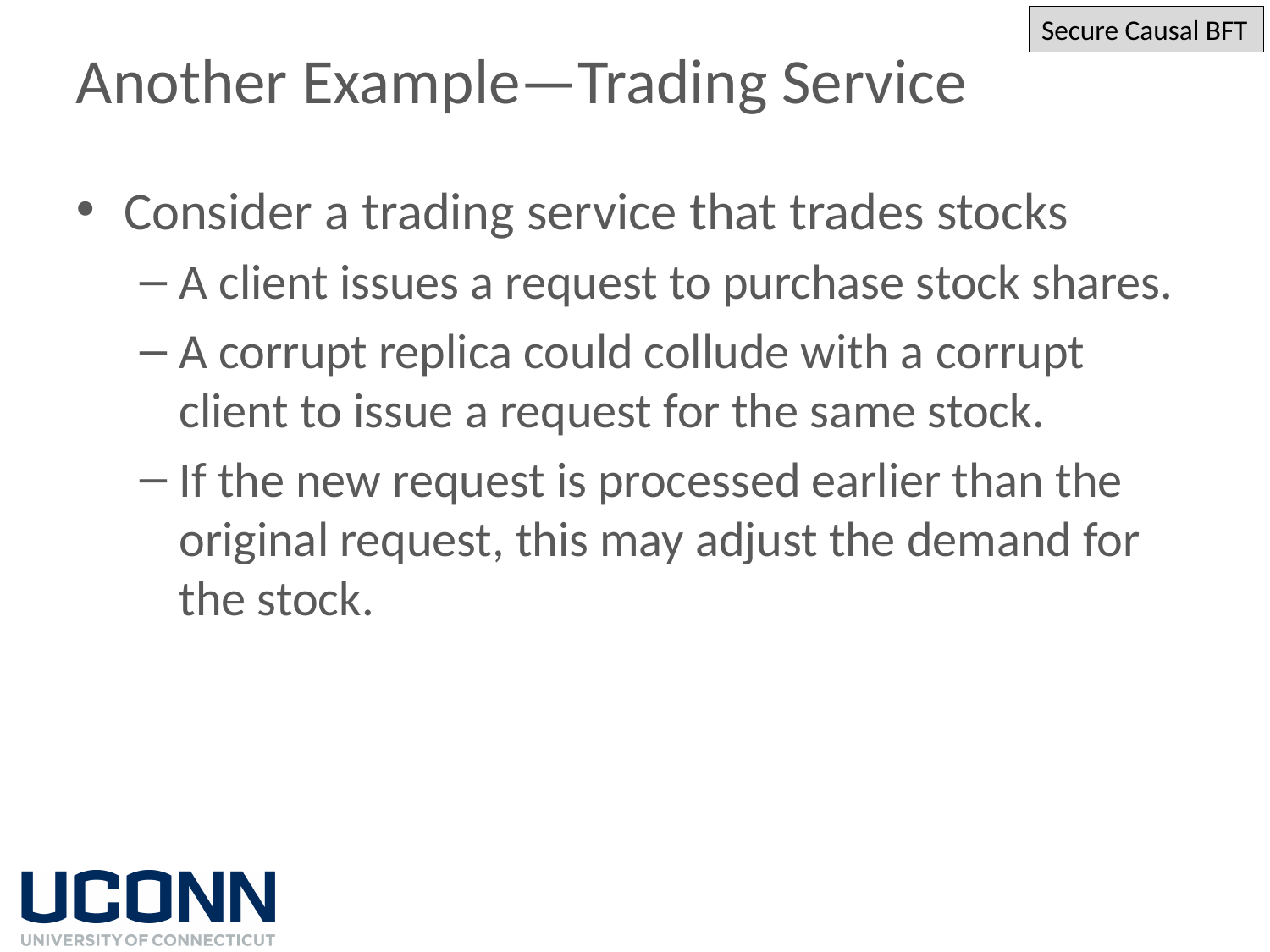

Secure Causal BFT
# Another Example—Trading Service
Consider a trading service that trades stocks
A client issues a request to purchase stock shares.
A corrupt replica could collude with a corrupt client to issue a request for the same stock.
If the new request is processed earlier than the original request, this may adjust the demand for the stock.